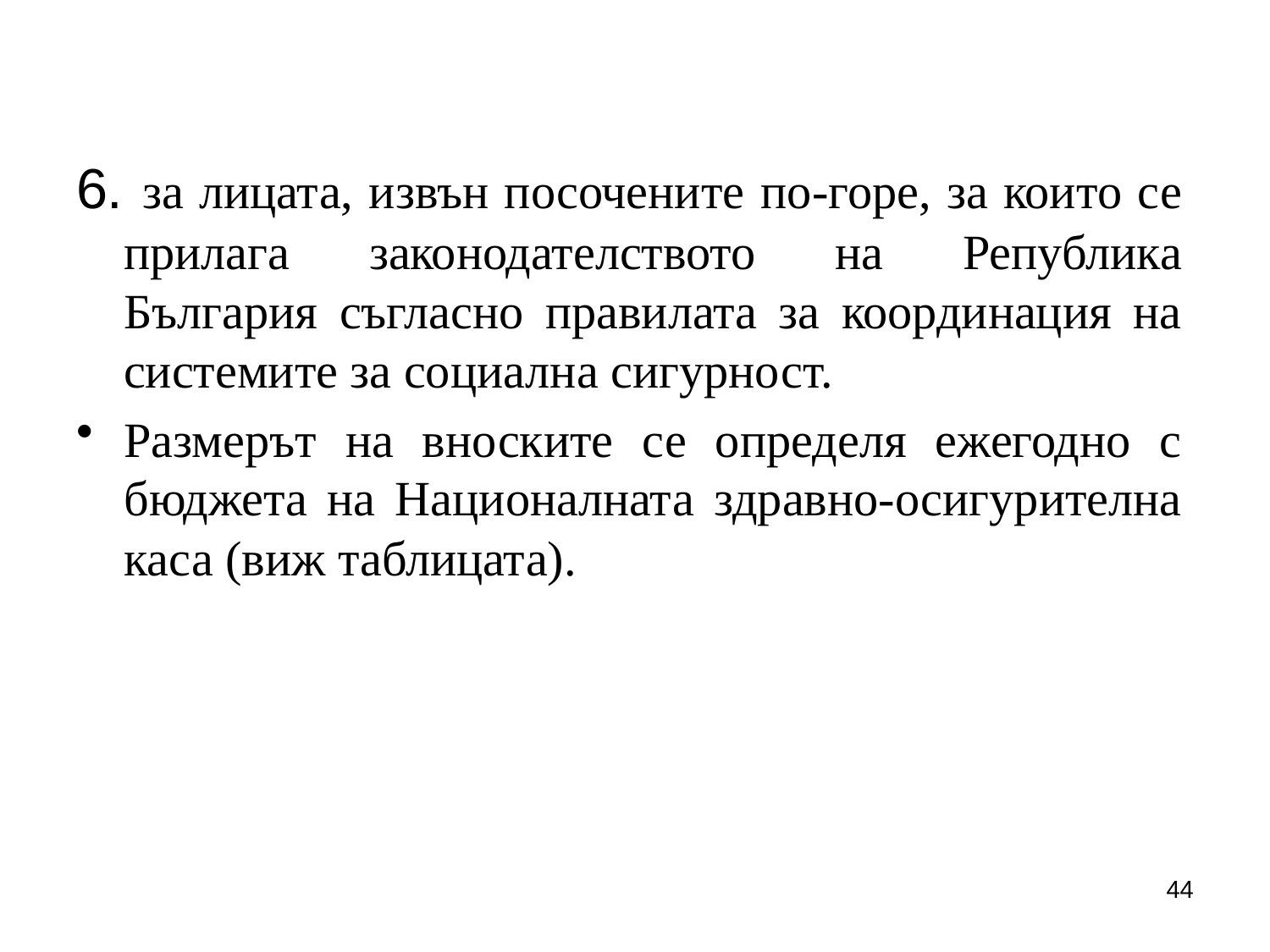

6. за лицата, извън посочените по-горе, за които се прилага законодателството на Република България съгласно правилата за координация на системите за социална сигурност.
Размерът на вноските се определя ежегодно с бюджета на Националната здравно-осигурителна каса (виж таблицата).
44